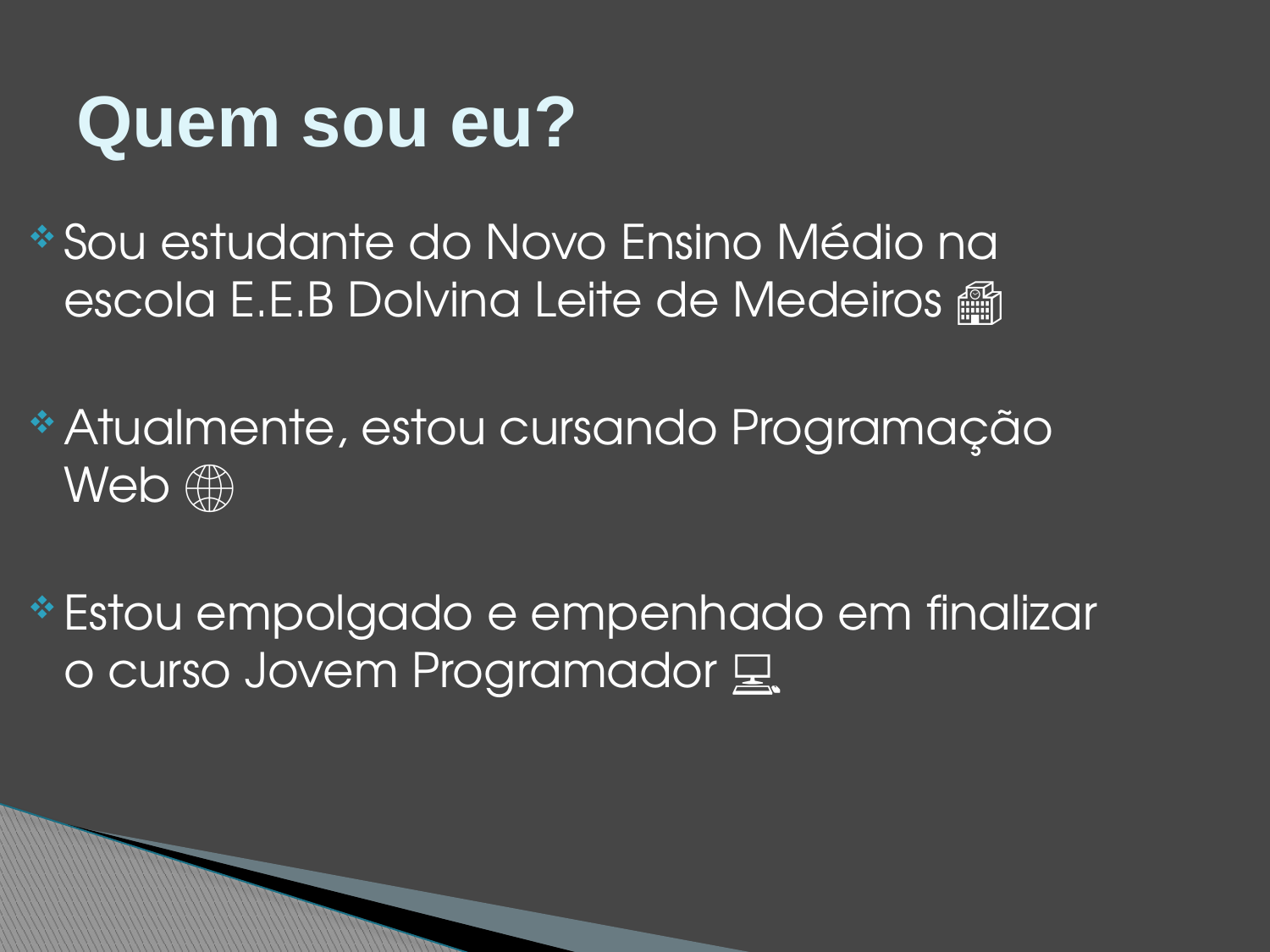

# Quem sou eu?
Sou estudante do Novo Ensino Médio na escola E.E.B Dolvina Leite de Medeiros 🏫

Atualmente, estou cursando Programação Web 🌐

Estou empolgado e empenhado em finalizar o curso Jovem Programador 💻